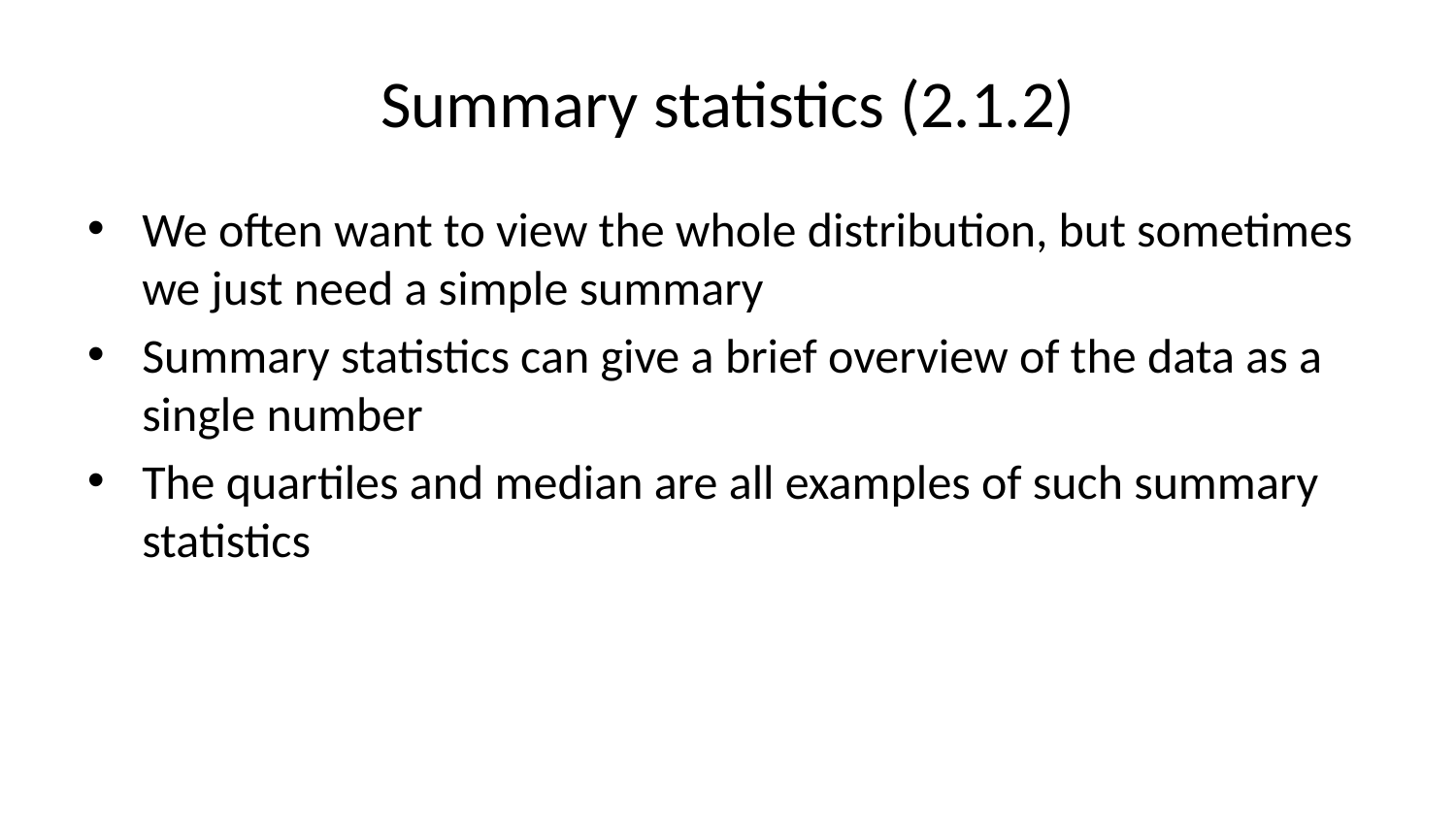

# Summary statistics (2.1.2)
We often want to view the whole distribution, but sometimes we just need a simple summary
Summary statistics can give a brief overview of the data as a single number
The quartiles and median are all examples of such summary statistics